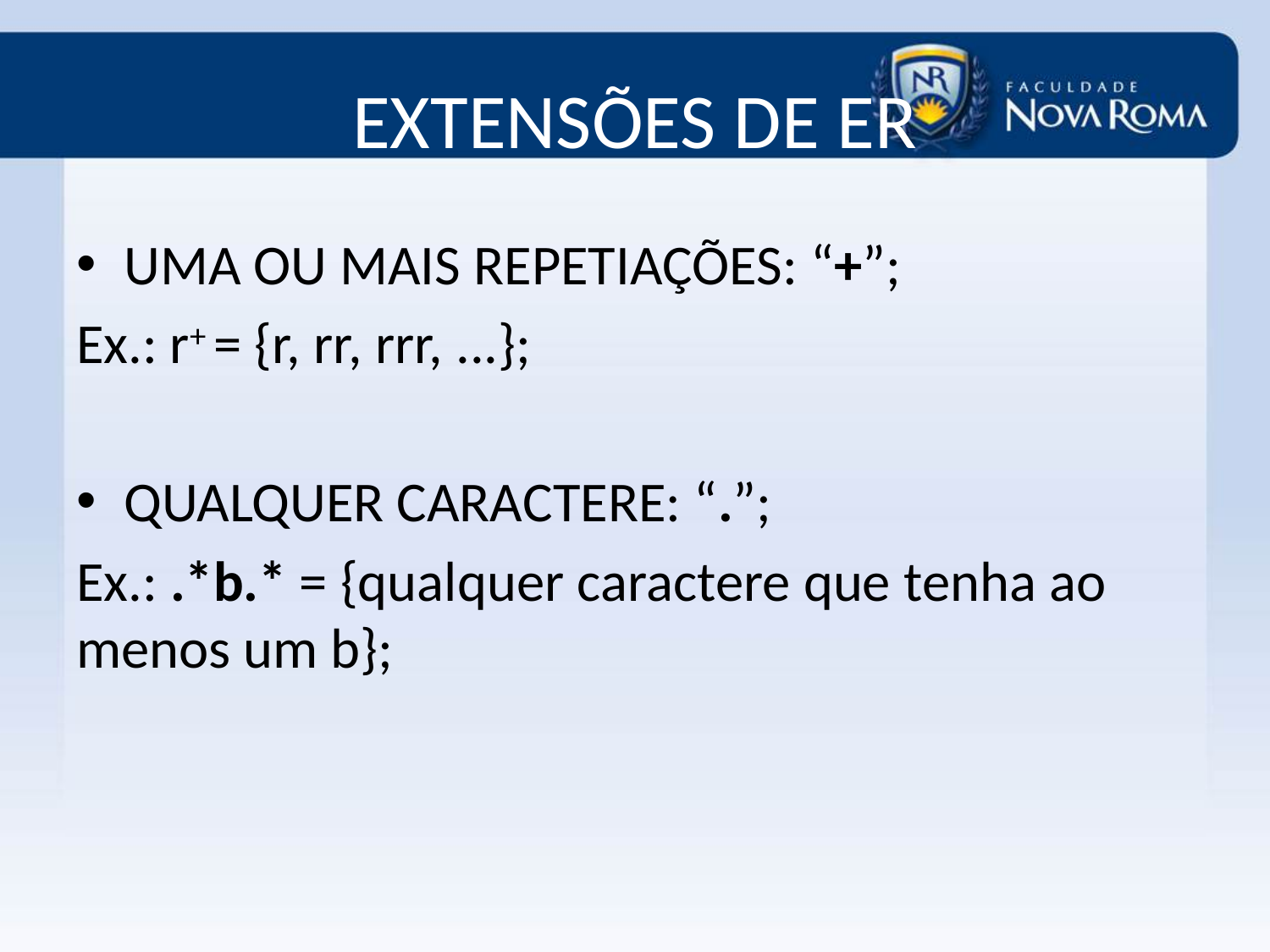

# EXTENSÕES DE ER
UMA OU MAIS REPETIAÇÕES: “+”;
Ex.: r+ = {r, rr, rrr, ...};

QUALQUER CARACTERE: “.”;
Ex.: .*b.* = {qualquer caractere que tenha ao menos um b};